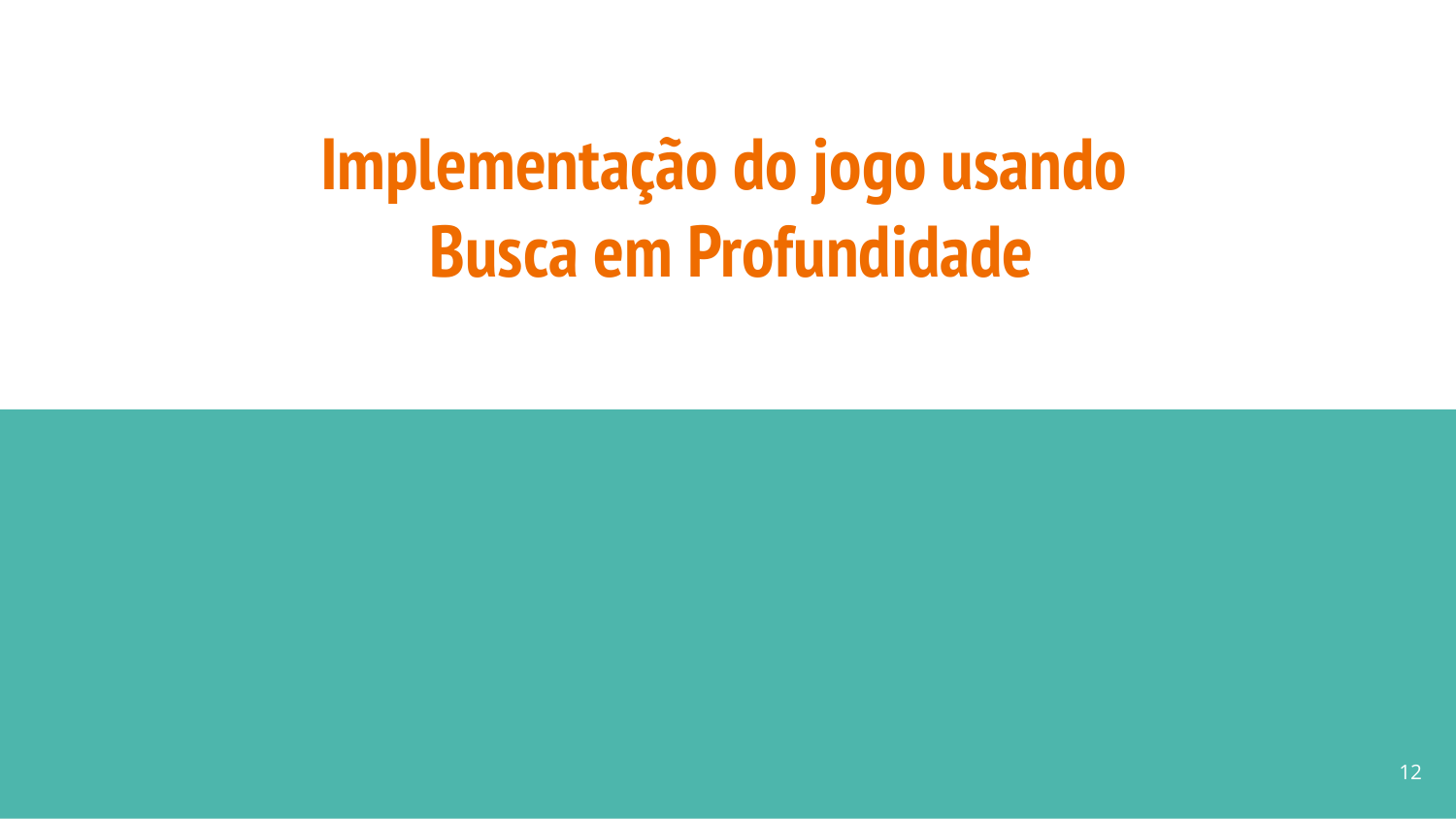

# Implementação do jogo usando
Busca em Profundidade
12